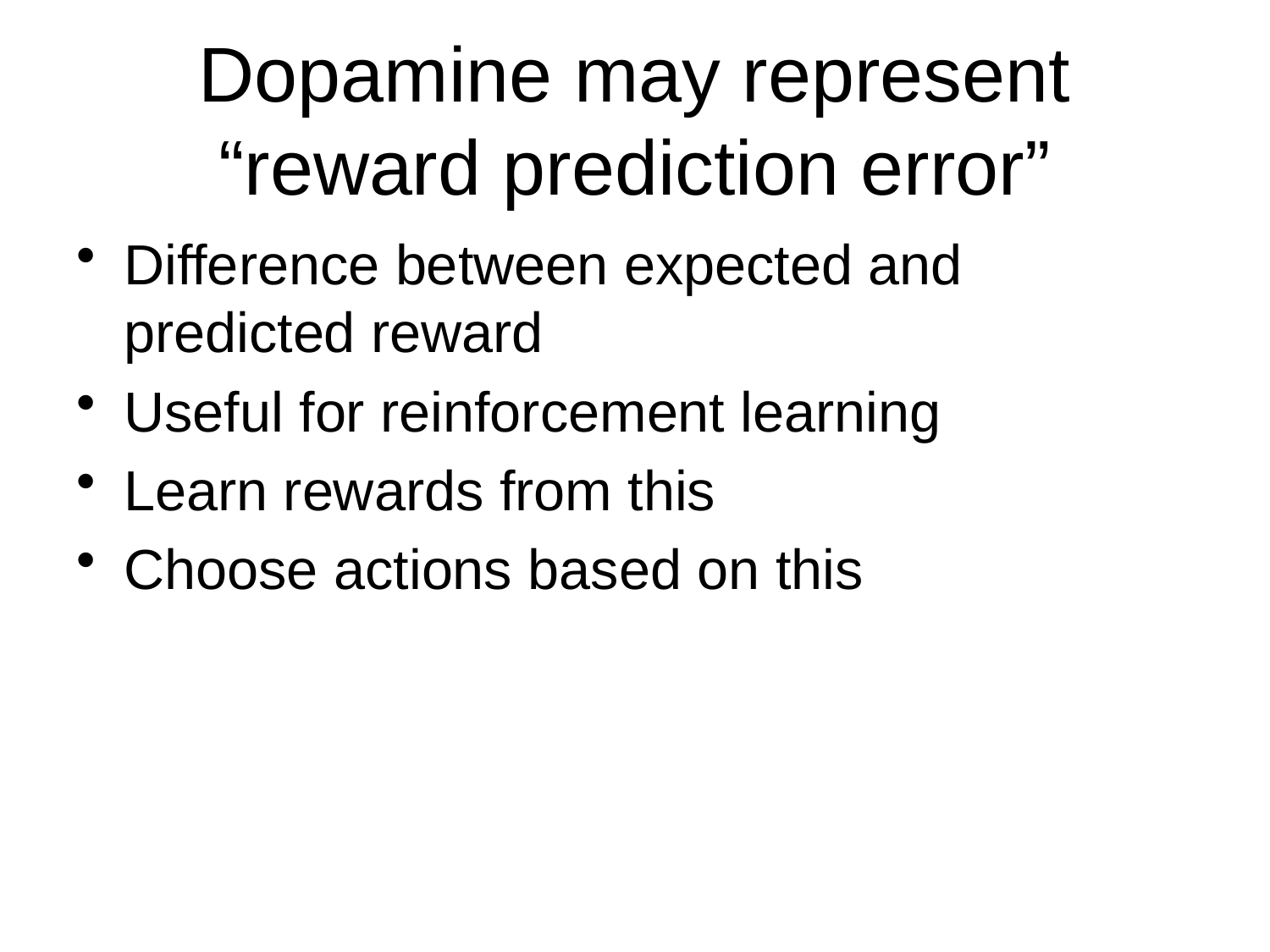

# Dopamine may represent “reward prediction error”
Difference between expected and predicted reward
Useful for reinforcement learning
Learn rewards from this
Choose actions based on this